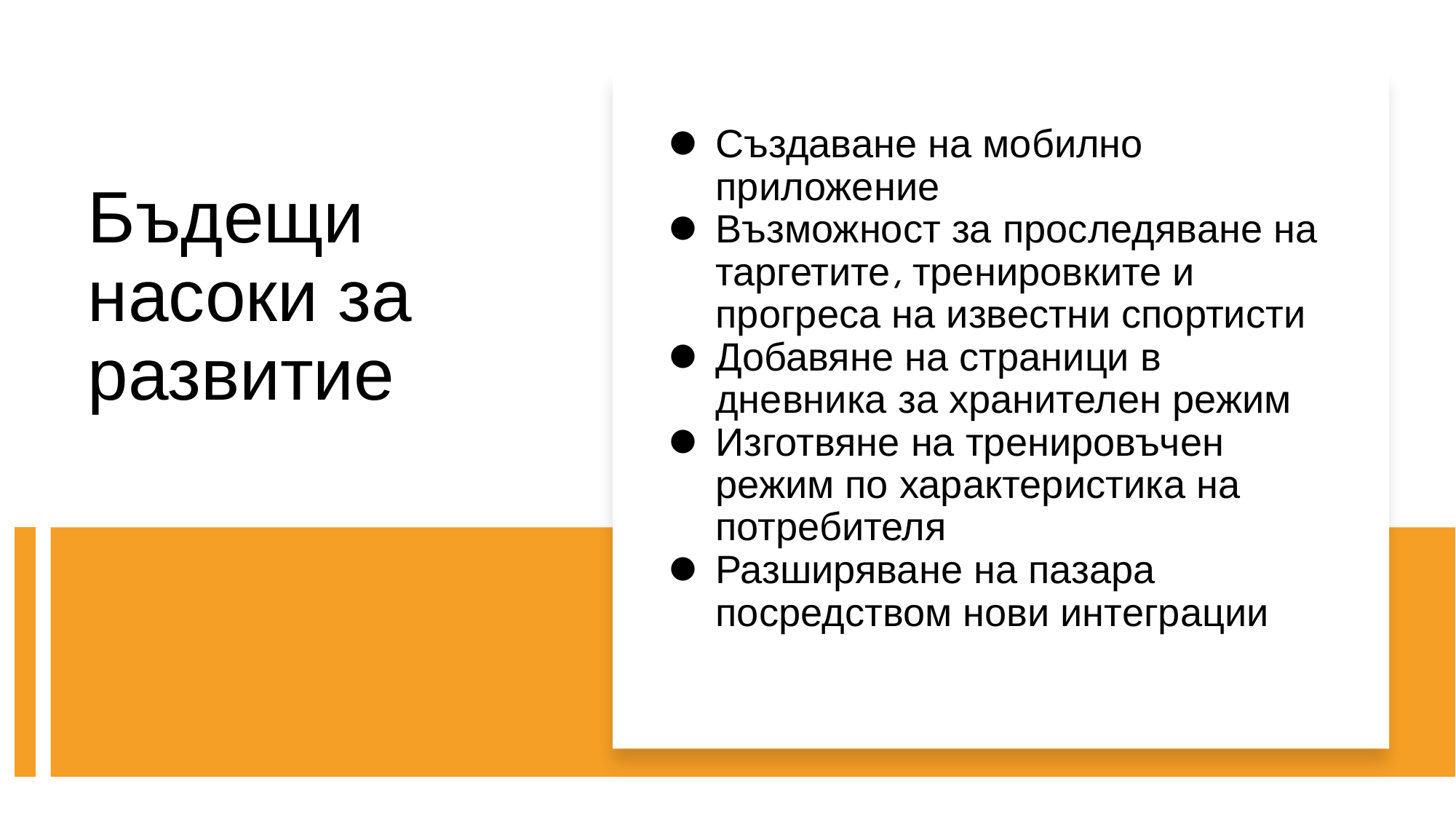

Създаване на мобилно приложение
Възможност за проследяване на таргетите, тренировките и прогреса на известни спортисти
Добавяне на страници в дневника за хранителен режим
Изготвяне на тренировъчен режим по характеристика на потребителя
Разширяване на пазара посредством нови интеграции
# Бъдещи насоки за развитие